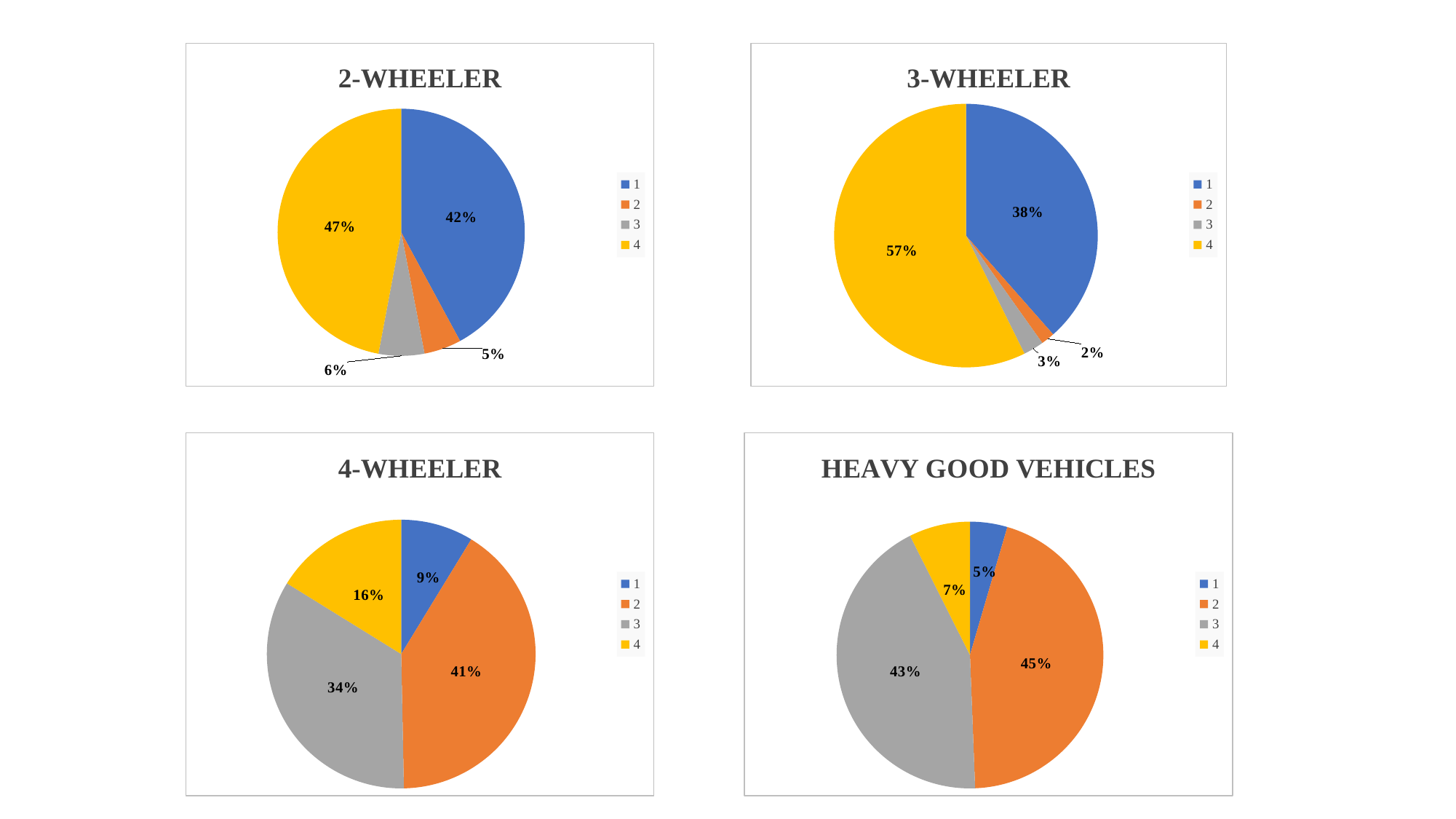

### Chart:

| Category | 2-WHEELER |
|---|---|
| 1 | 535.0 |
| 2 | 62.0 |
| 3 | 76.0 |
| 4 | 598.0 |

### Chart:

| Category | 3-WHEELER |
|---|---|
| 1 | 92.0 |
| 2 | 4.0 |
| 3 | 6.0 |
| 4 | 137.0 |

### Chart:

| Category | 4-WHEELER |
|---|---|
| 1 | 68.0 |
| 2 | 319.0 |
| 3 | 266.0 |
| 4 | 126.0 |

### Chart:

| Category | HEAVY GOOD VEHICLES |
|---|---|
| 1 | 11.0 |
| 2 | 109.0 |
| 3 | 105.0 |
| 4 | 18.0 |